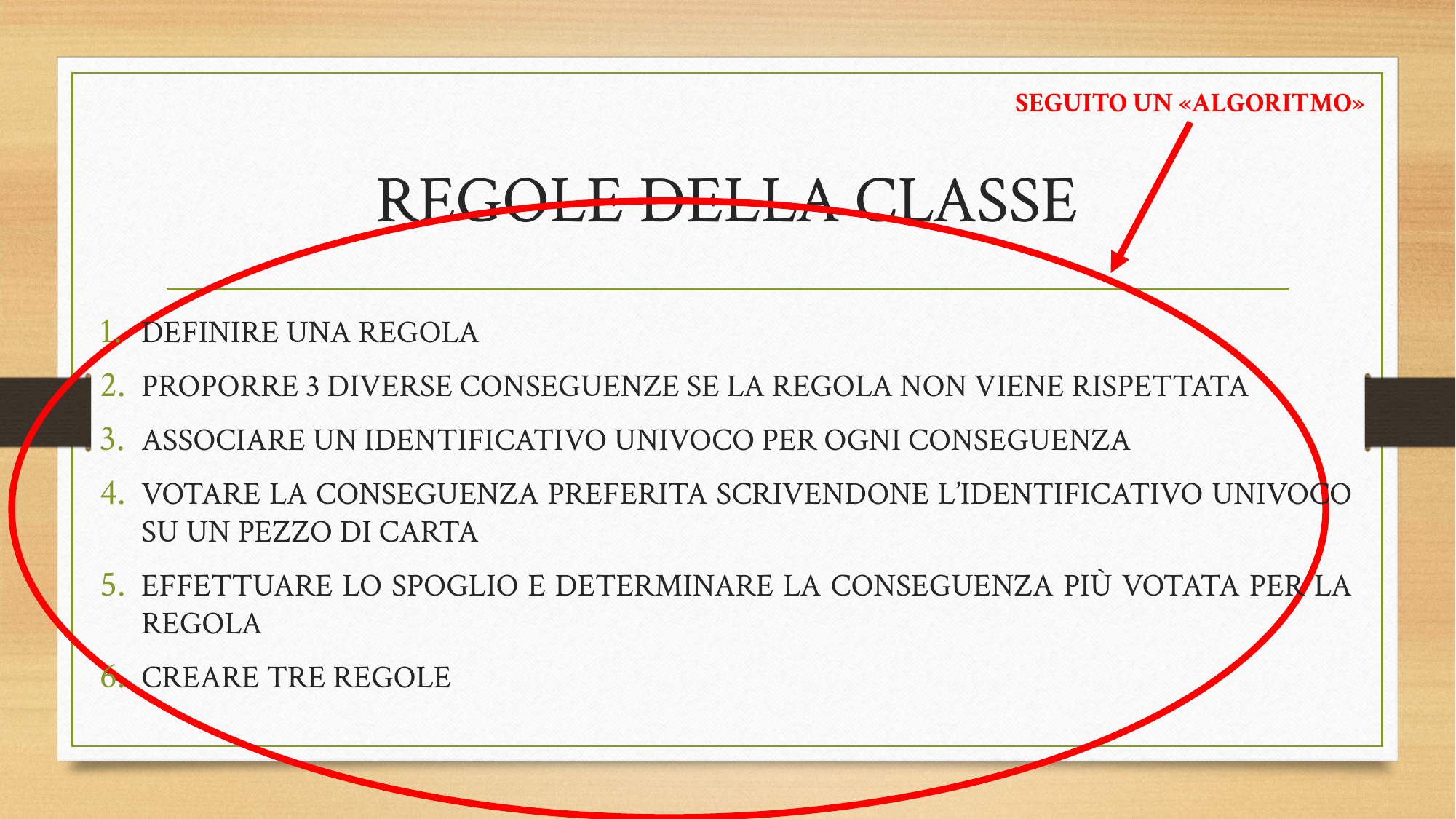

SEGUITO UN «ALGORITMO»
# REGOLE DELLA CLASSE

DEFINIRE UNA REGOLA
PROPORRE 3 DIVERSE CONSEGUENZE SE LA REGOLA NON VIENE RISPETTATA
ASSOCIARE UN IDENTIFICATIVO UNIVOCO PER OGNI CONSEGUENZA
VOTARE LA CONSEGUENZA PREFERITA SCRIVENDONE L’IDENTIFICATIVO UNIVOCO SU UN PEZZO DI CARTA
EFFETTUARE LO SPOGLIO E DETERMINARE LA CONSEGUENZA PIÙ VOTATA PER LA REGOLA
CREARE TRE REGOLE